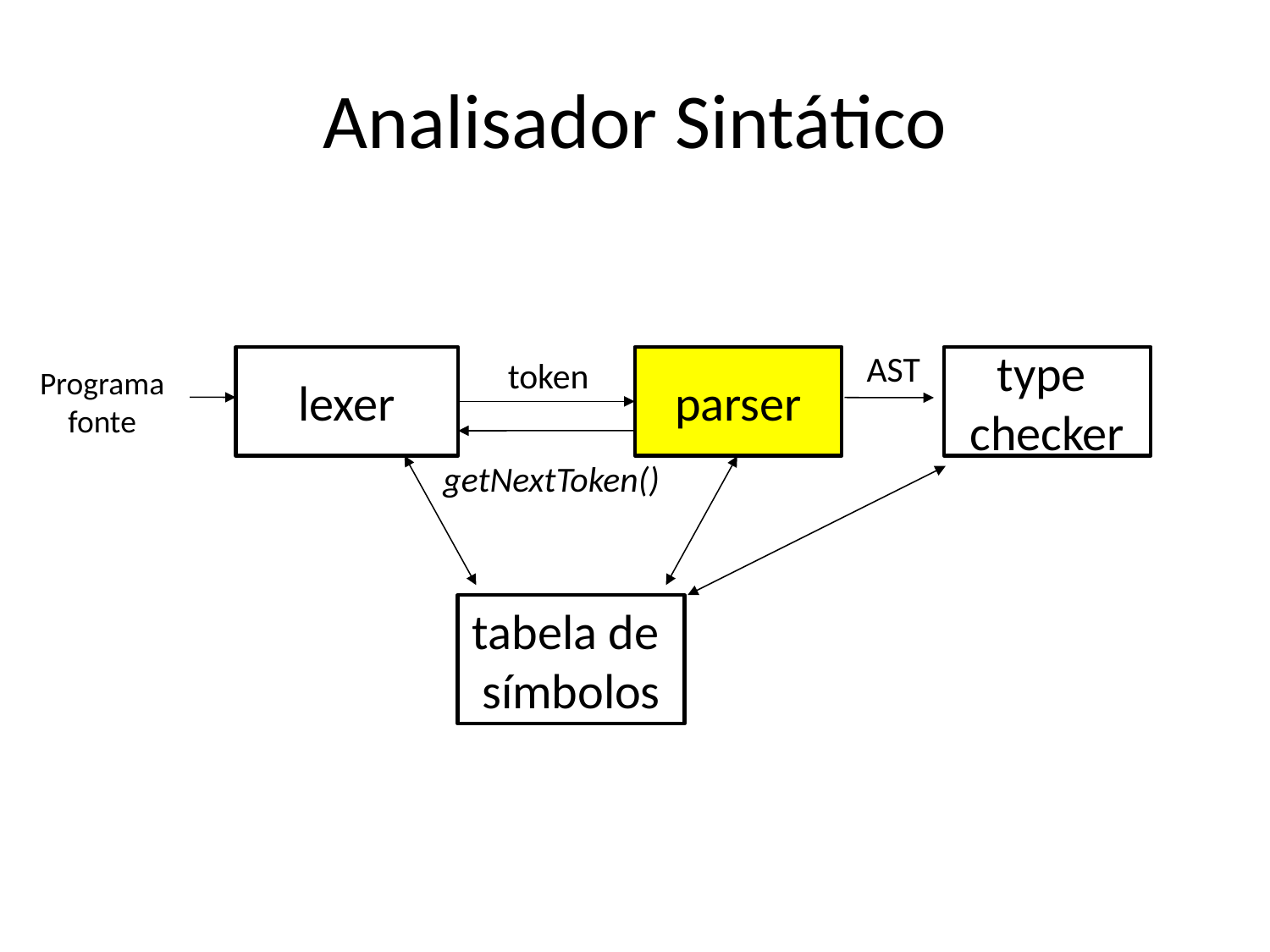

# Analisador Sintático
AST
lexer
token
parser
type
checker
Programa
fonte

getNextToken()

tabela de
símbolos